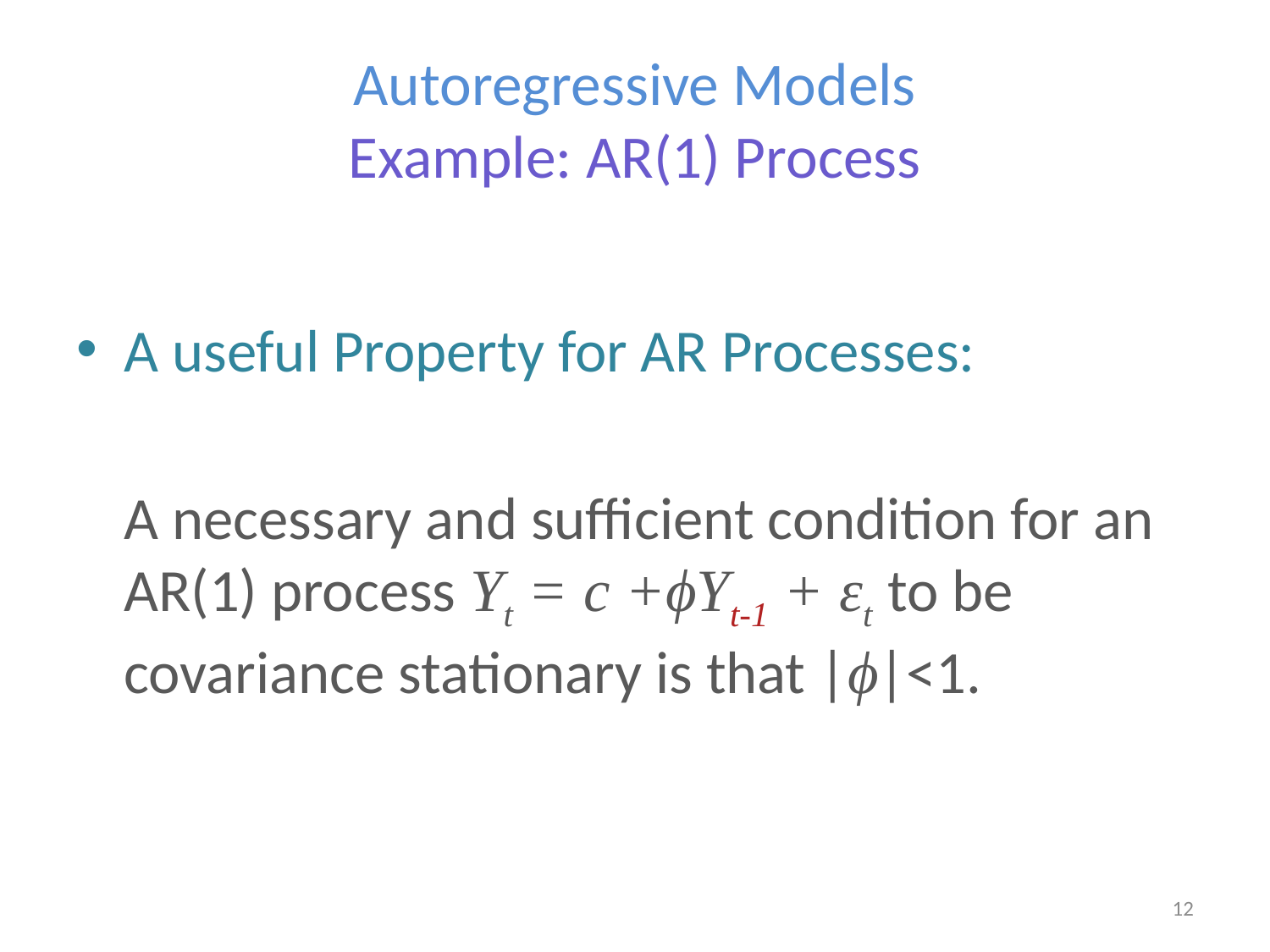

# Autoregressive Models Example: AR(1) Process

A useful Property for AR Processes:

	A necessary and sufficient condition for an AR(1) process Yt = c +ϕYt-1 + εt to be covariance stationary is that |ϕ|<1.
12